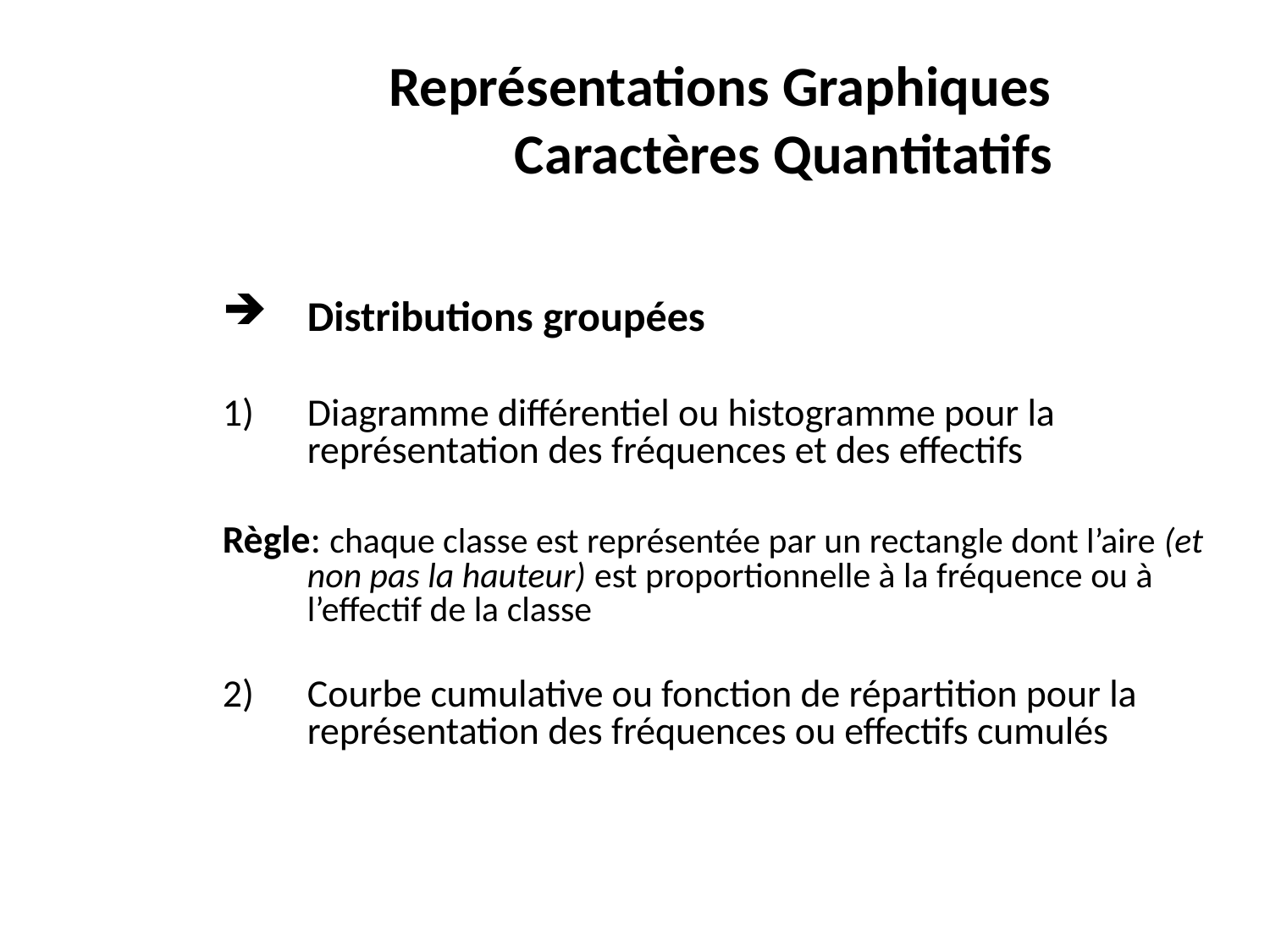

Représentations Graphiques
	Caractères Quantitatifs

Distributions groupées

1)	Diagramme différentiel ou histogramme pour la représentation des fréquences et des effectifs

Règle: chaque classe est représentée par un rectangle dont l’aire (et non pas la hauteur) est proportionnelle à la fréquence ou à l’effectif de la classe

2)  	Courbe cumulative ou fonction de répartition pour la représentation des fréquences ou effectifs cumulés